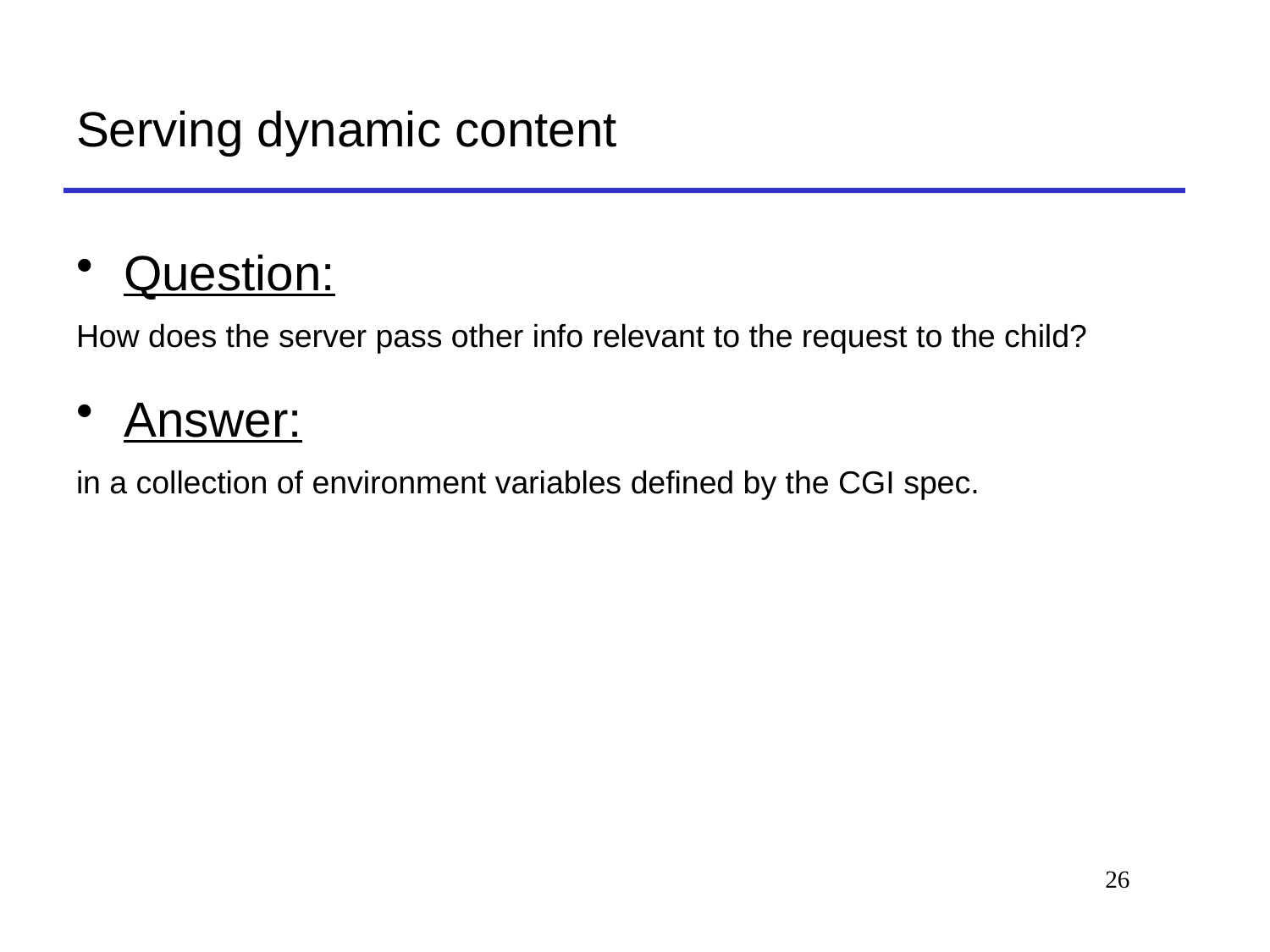

# Serving dynamic content
Question:
How does the server pass other info relevant to the request to the child?
Answer:
in a collection of environment variables defined by the CGI spec.
26